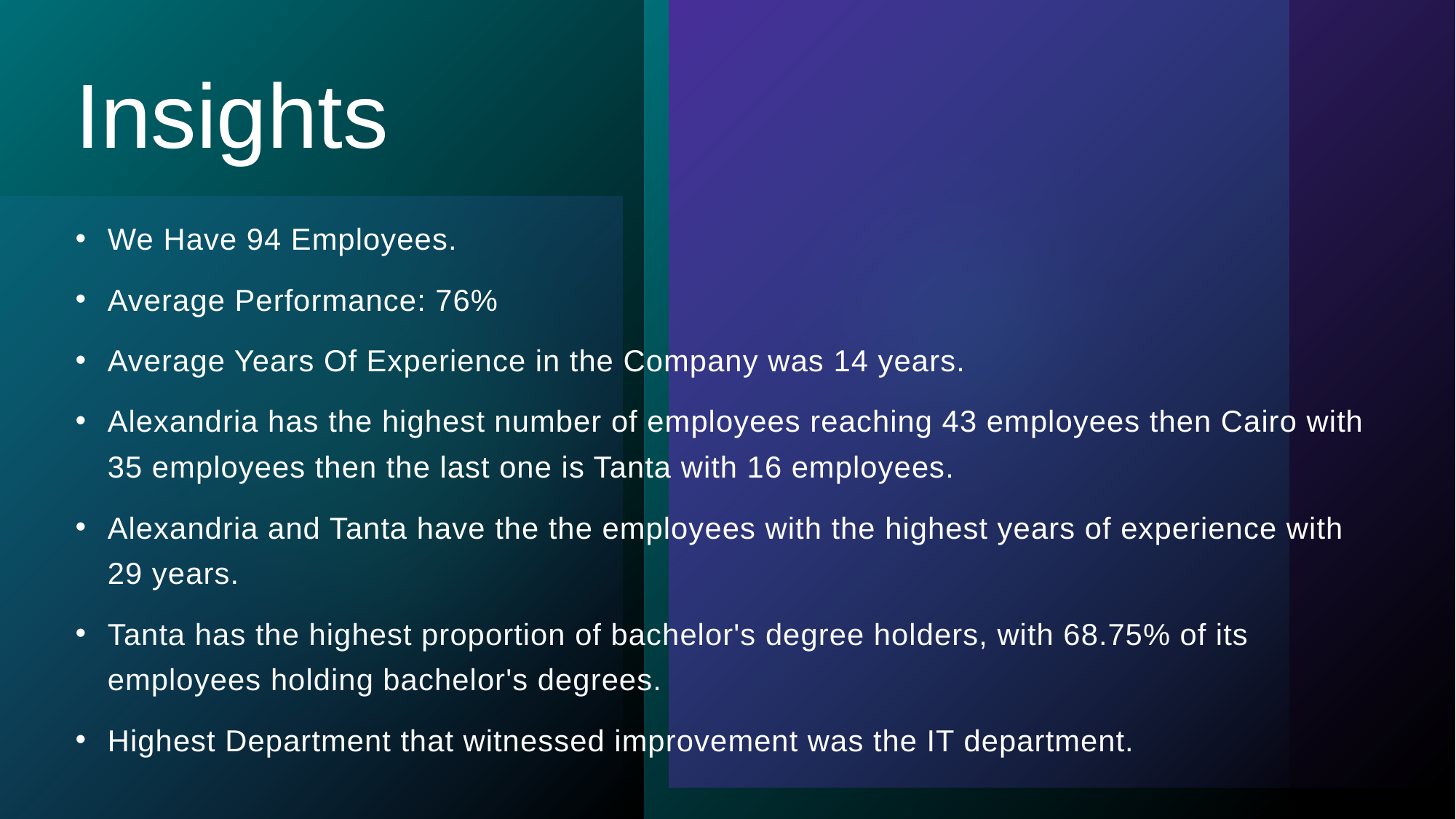

# Insights
We Have 94 Employees.
Average Performance: 76%
Average Years Of Experience in the Company was 14 years.
Alexandria has the highest number of employees reaching 43 employees then Cairo with 35 employees then the last one is Tanta with 16 employees.
Alexandria and Tanta have the the employees with the highest years of experience with 29 years.
Tanta has the highest proportion of bachelor's degree holders, with 68.75% of its employees holding bachelor's degrees.
Highest Department that witnessed improvement was the IT department.